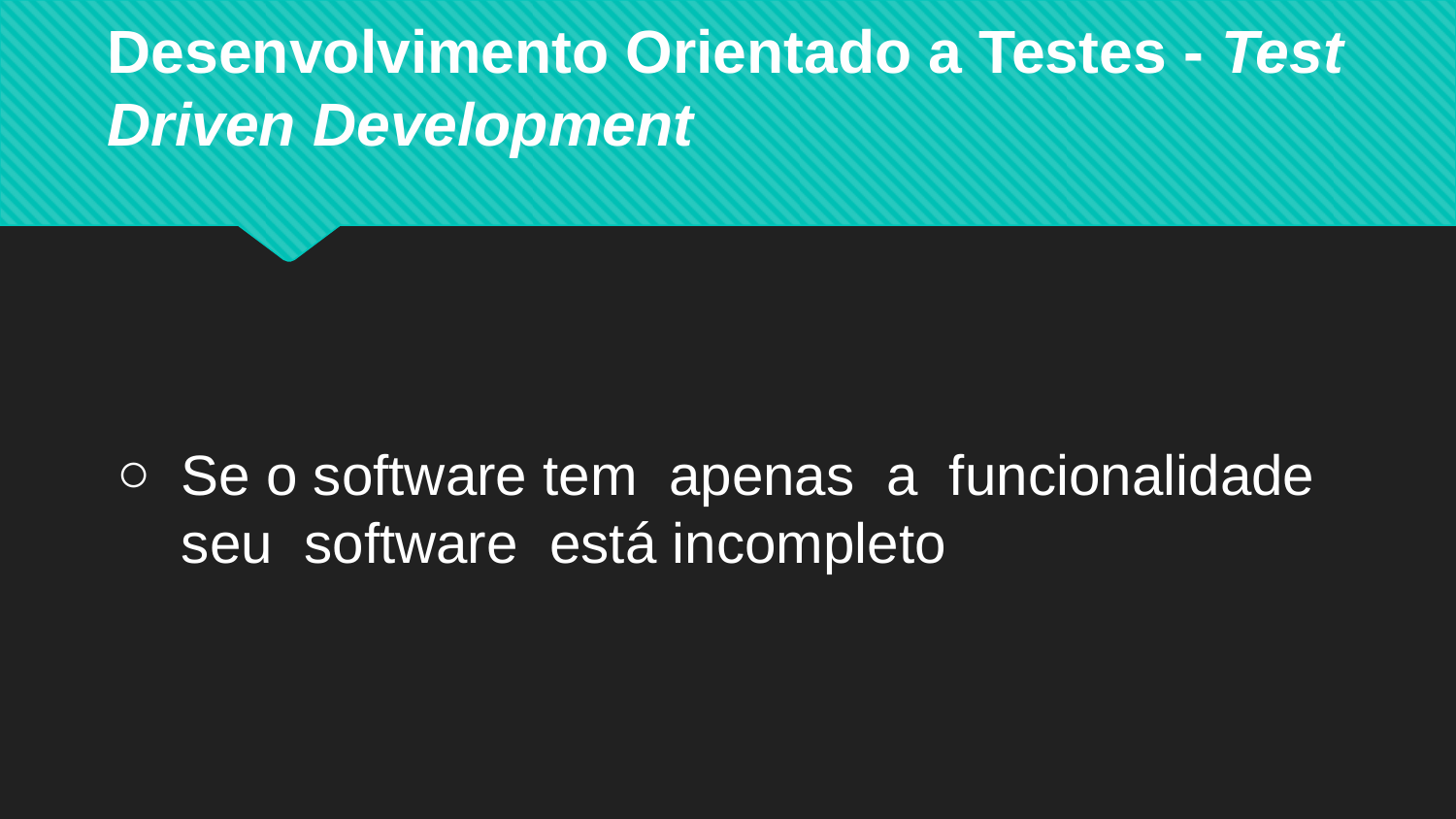

# Desenvolvimento Orientado a Testes - Test Driven Development
Se o software tem  apenas  a  funcionalidade seu  software  está incompleto